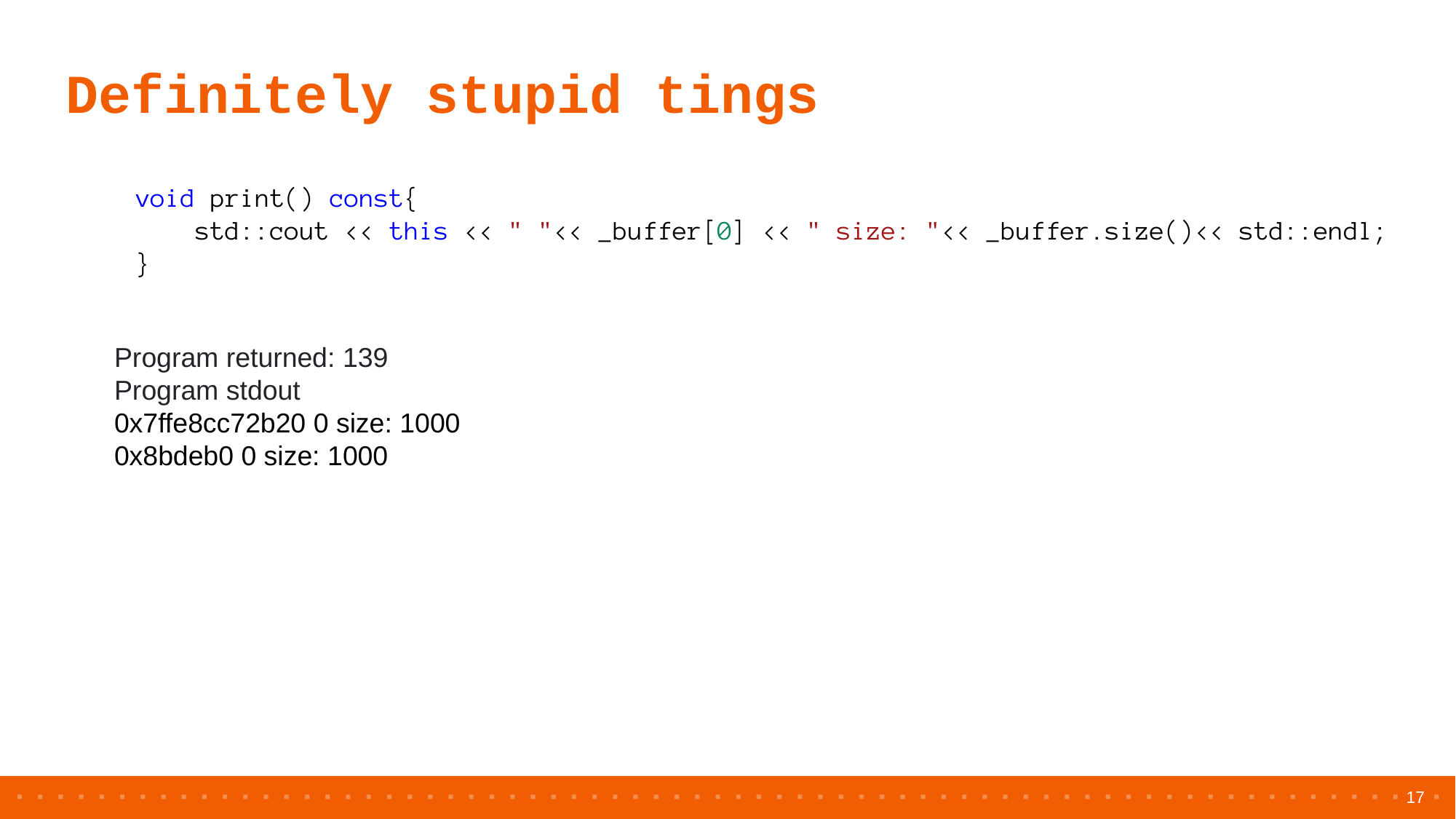

# Definitely stupid tings
    void print() const{
        std::cout << this << " "<< _buffer[0] << " size: "<< _buffer.size()<< std::endl;
    }
Program returned: 139
Program stdout
0x7ffe8cc72b20 0 size: 1000
0x8bdeb0 0 size: 1000
17